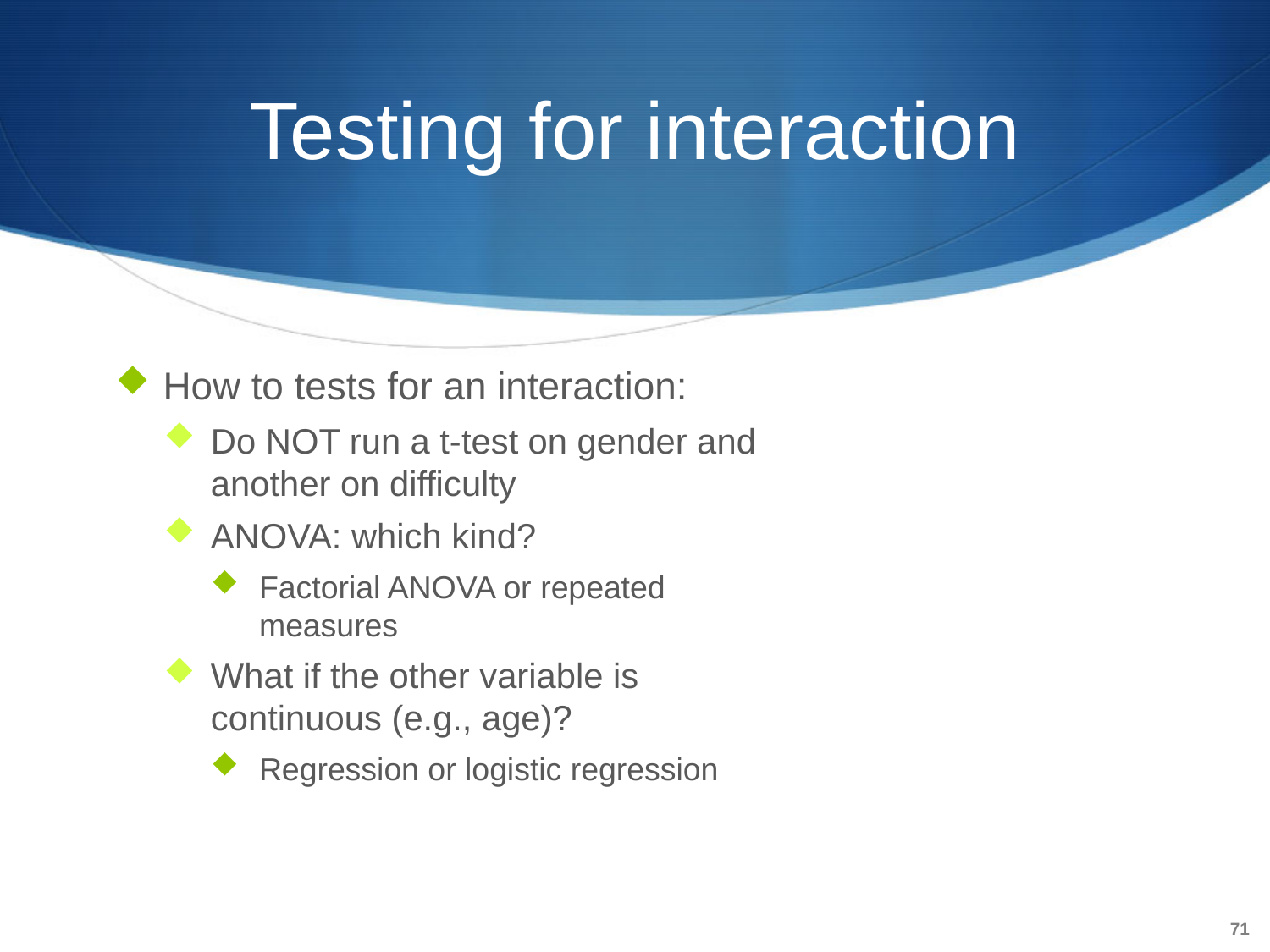

# Testing for interaction
How to tests for an interaction:
Do NOT run a t-test on gender and another on difficulty
ANOVA: which kind?
Factorial ANOVA or repeated measures
What if the other variable is continuous (e.g., age)?
Regression or logistic regression

71